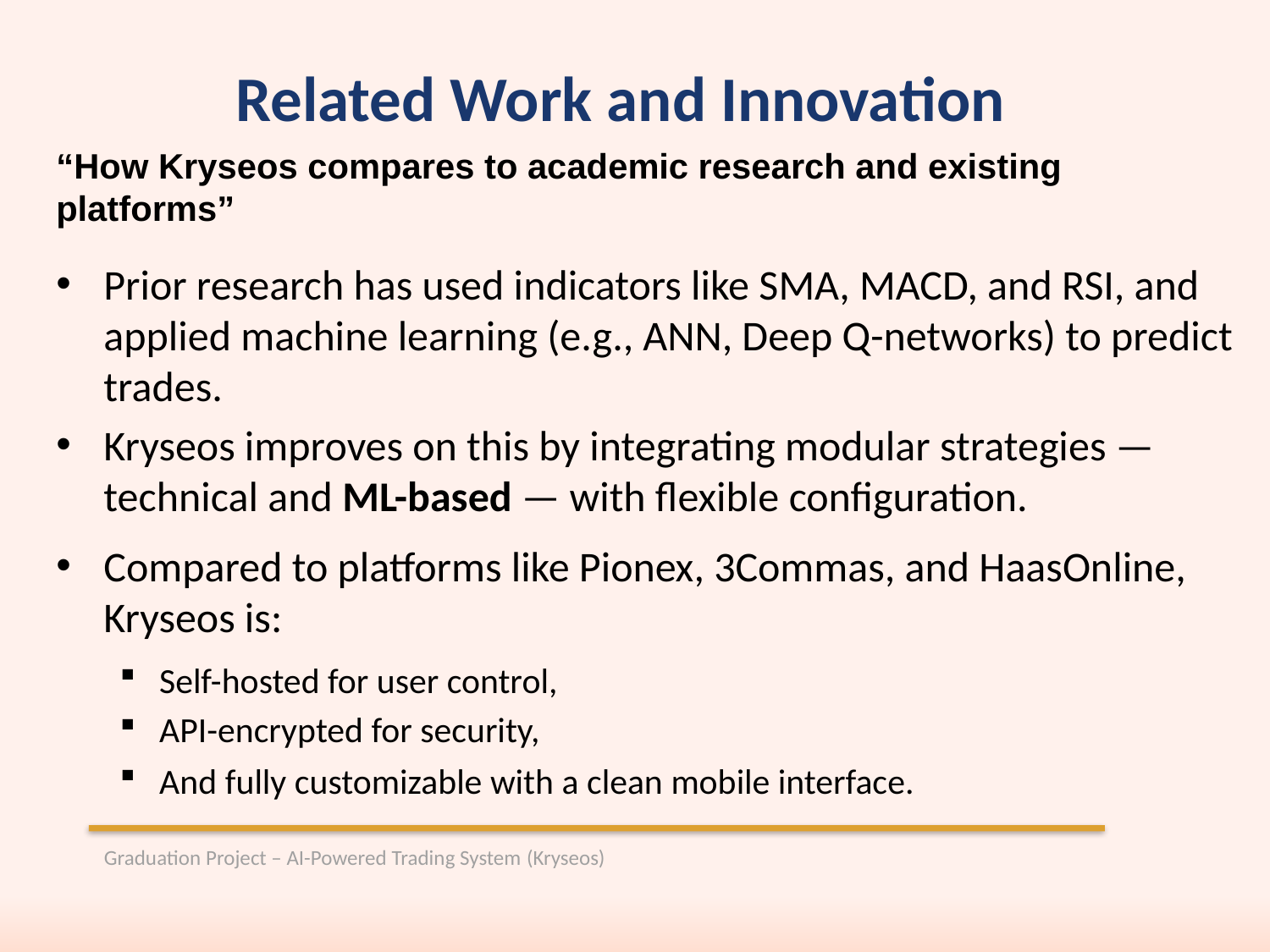

Related Work and Innovation
“How Kryseos compares to academic research and existing platforms”
Prior research has used indicators like SMA, MACD, and RSI, and applied machine learning (e.g., ANN, Deep Q-networks) to predict trades.
Kryseos improves on this by integrating modular strategies — technical and ML-based — with flexible configuration.
Compared to platforms like Pionex, 3Commas, and HaasOnline, Kryseos is:
Self-hosted for user control,
API-encrypted for security,
And fully customizable with a clean mobile interface.

Graduation Project – AI-Powered Trading System (Kryseos)